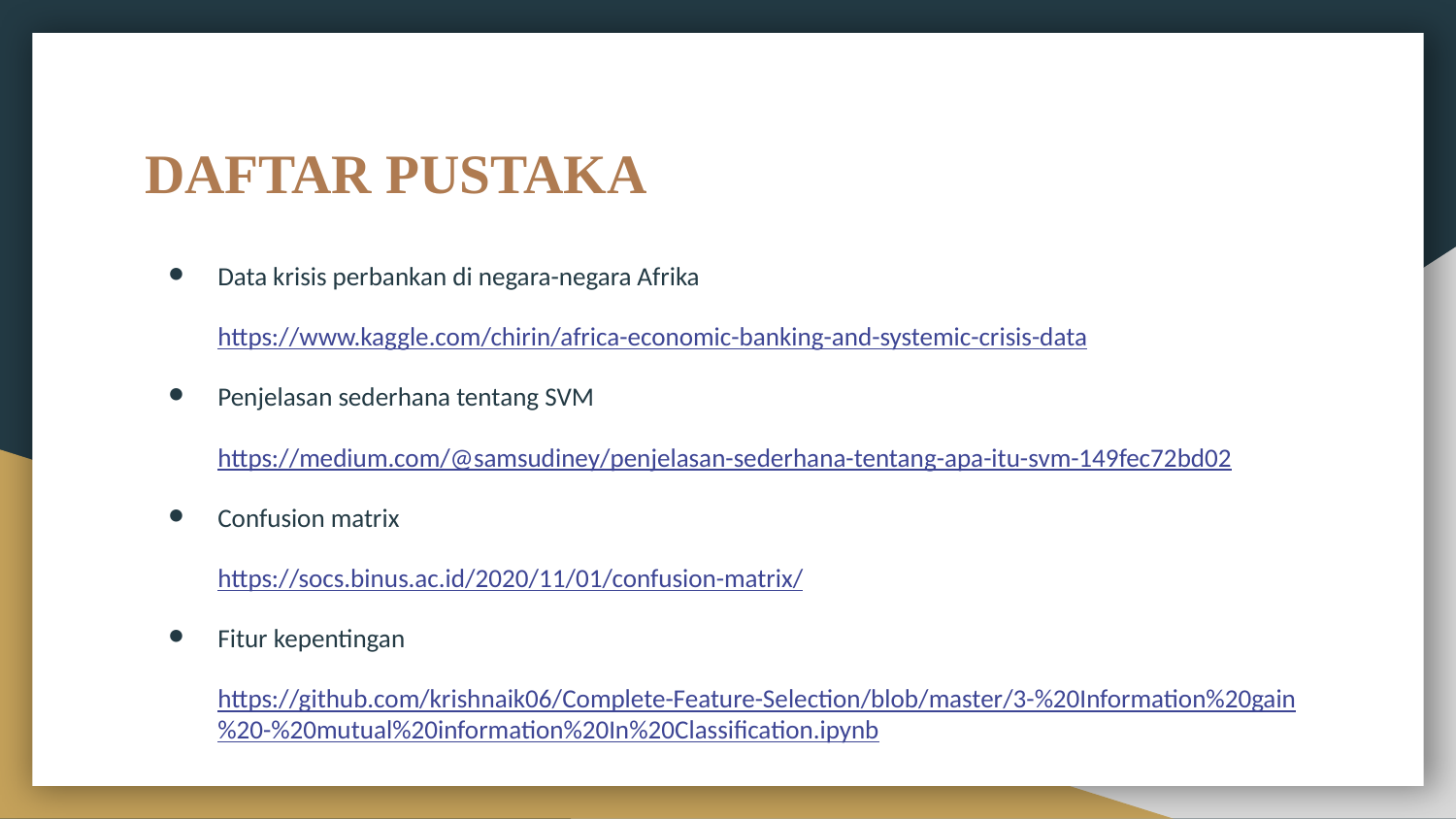

# DAFTAR PUSTAKA
Data krisis perbankan di negara-negara Afrika
https://www.kaggle.com/chirin/africa-economic-banking-and-systemic-crisis-data
Penjelasan sederhana tentang SVM
https://medium.com/@samsudiney/penjelasan-sederhana-tentang-apa-itu-svm-149fec72bd02
Confusion matrix
https://socs.binus.ac.id/2020/11/01/confusion-matrix/
Fitur kepentingan
https://github.com/krishnaik06/Complete-Feature-Selection/blob/master/3-%20Information%20gain%20-%20mutual%20information%20In%20Classification.ipynb